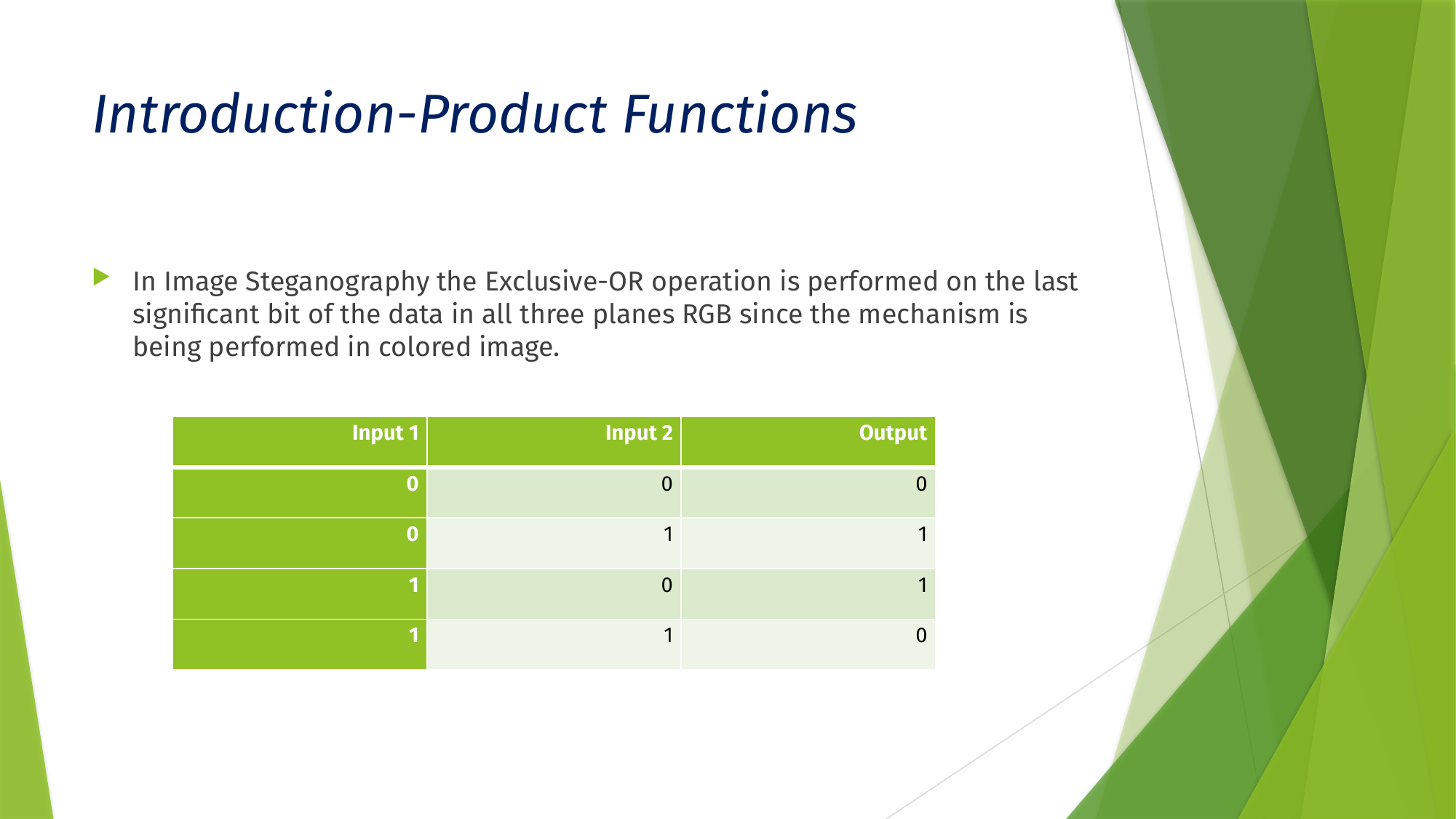

# Introduction-Product Functions
In Image Steganography the Exclusive-OR operation is performed on the last significant bit of the data in all three planes RGB since the mechanism is being performed in colored image.

| Input 1 | Input 2 | Output |
| --- | --- | --- |
| 0 | 0 | 0 |
| 0 | 1 | 1 |
| 1 | 0 | 1 |
| 1 | 1 | 0 |